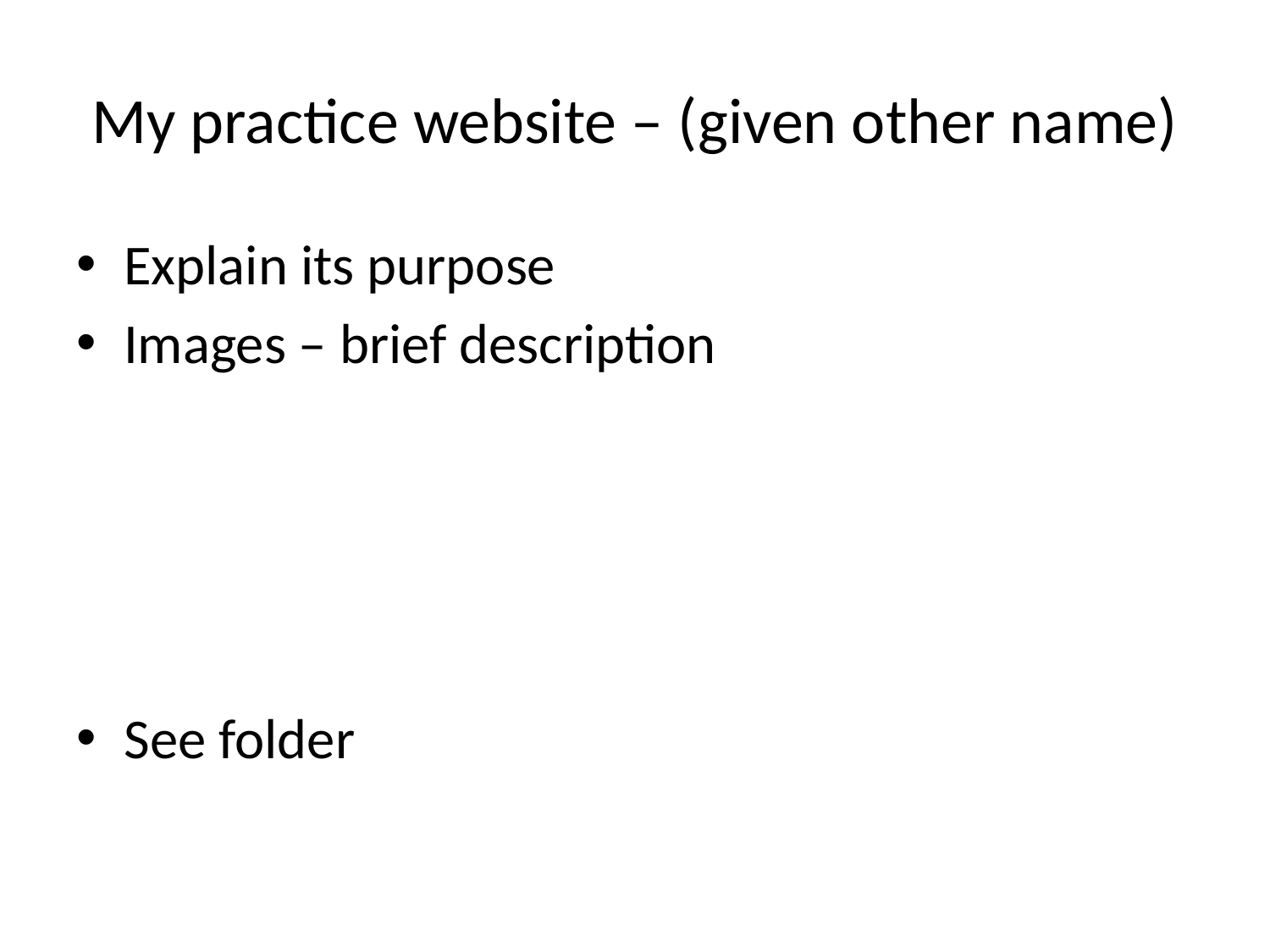

# My practice website – (given other name)
Explain its purpose
Images – brief description

See folder